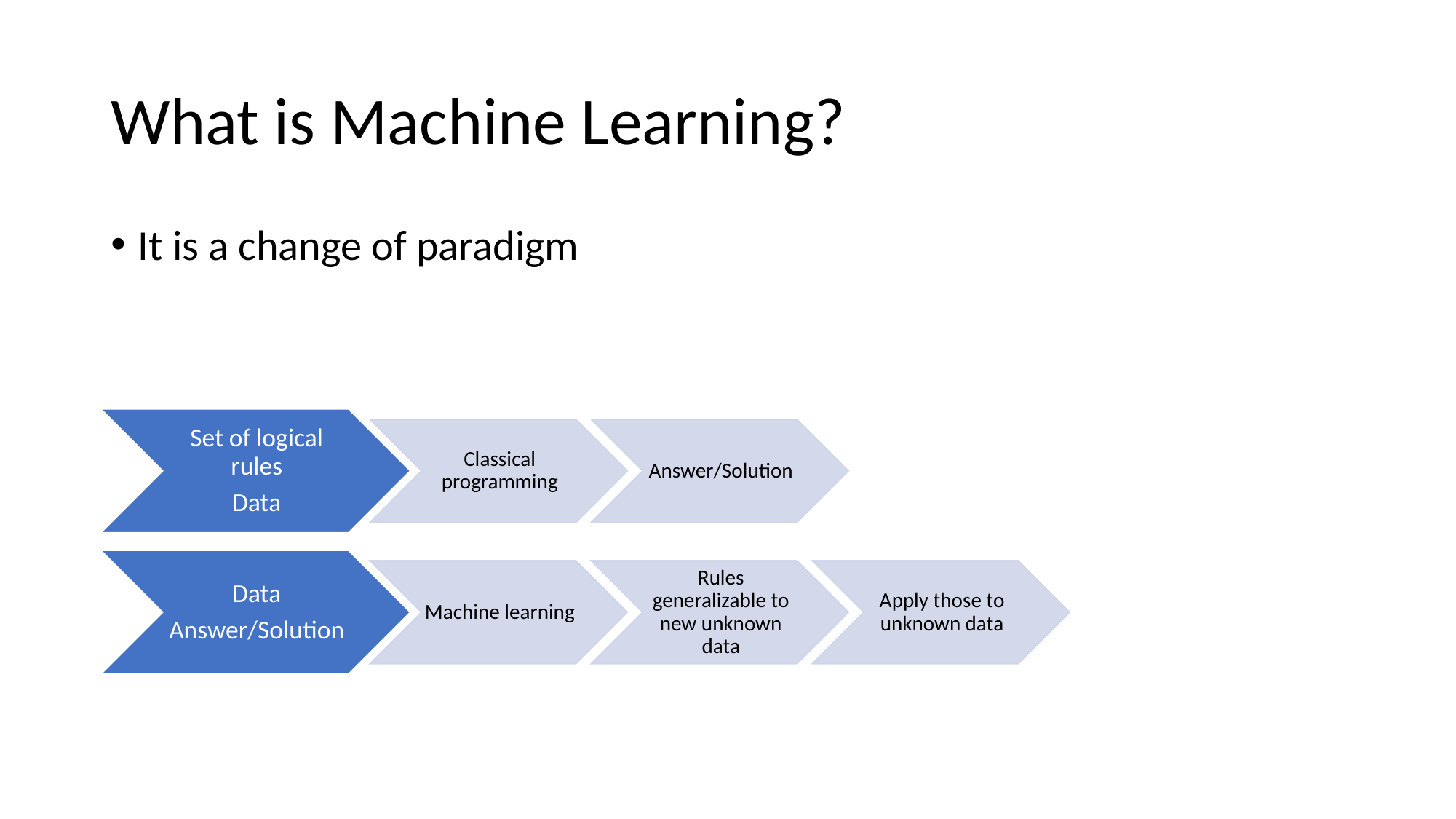

# What is Machine Learning?
It is a change of paradigm
Set of logical rules
Data
Classical programming
Answer/Solution
Data
Answer/Solution
Machine learning
Rules generalizable to new unknown data
Apply those to unknown data